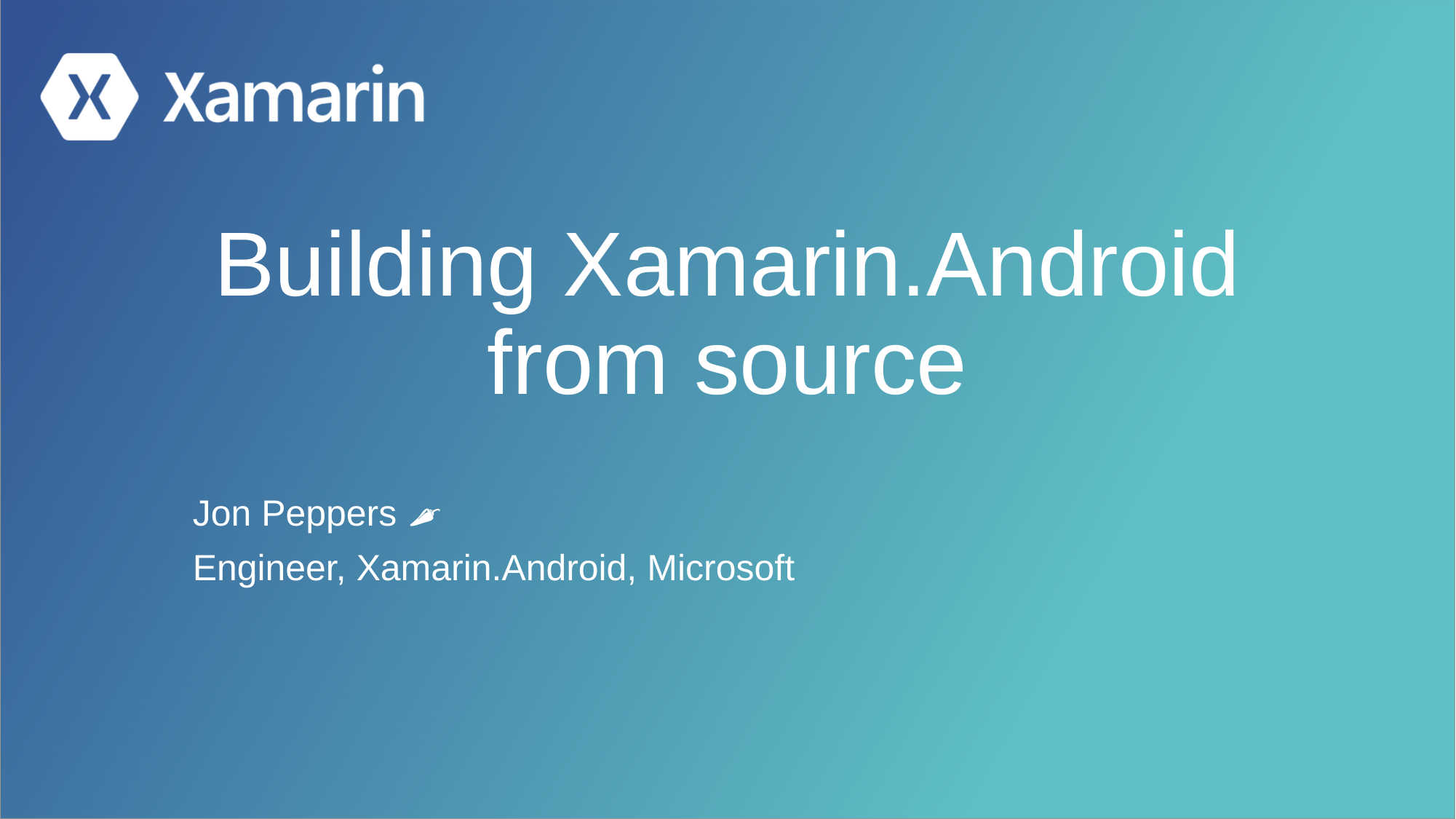

# Building Xamarin.Android from source

Jon Peppers 🌶️
Engineer, Xamarin.Android, Microsoft